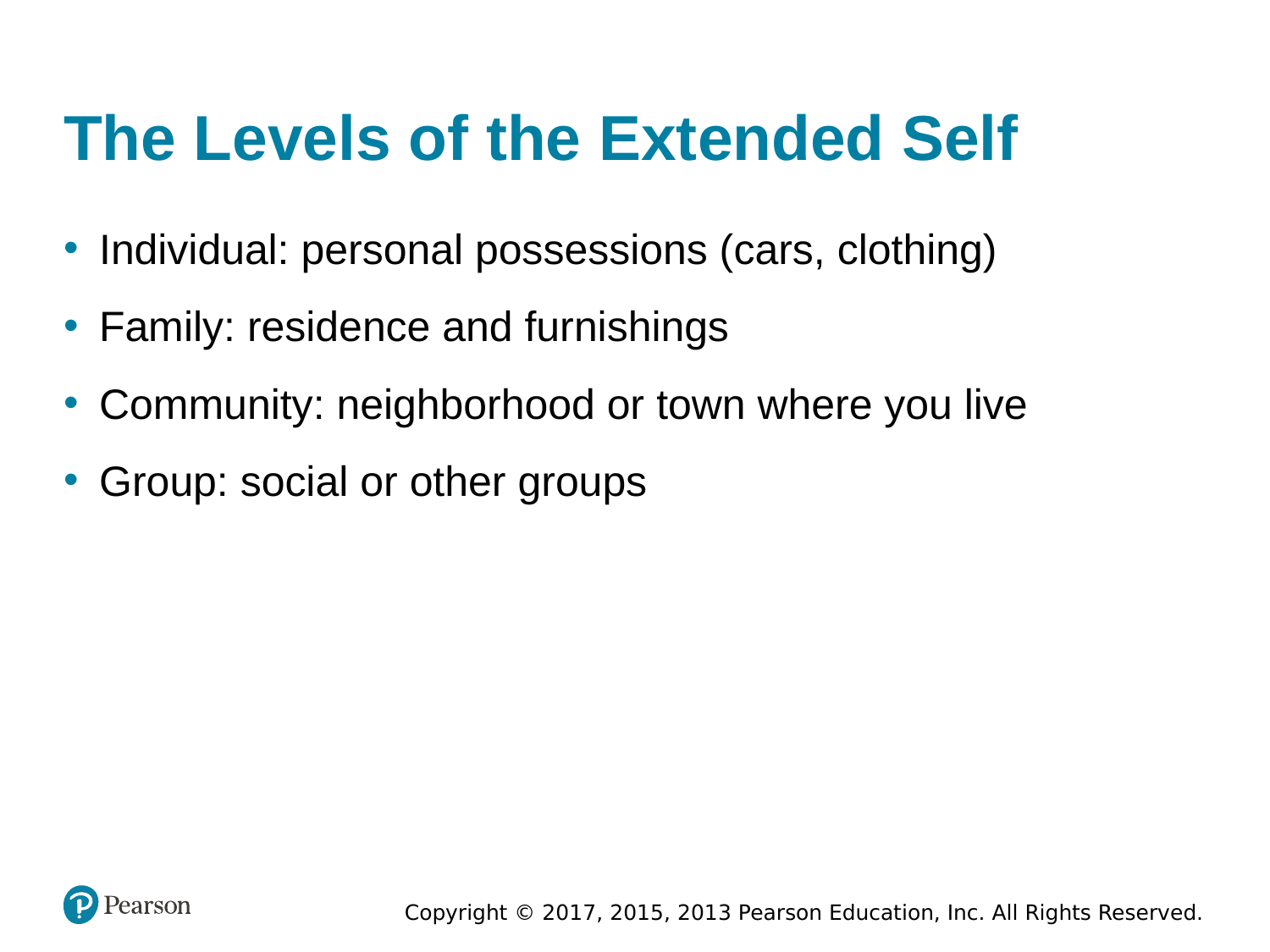

# The Levels of the Extended Self
Individual: personal possessions (cars, clothing)
Family: residence and furnishings
Community: neighborhood or town where you live
Group: social or other groups